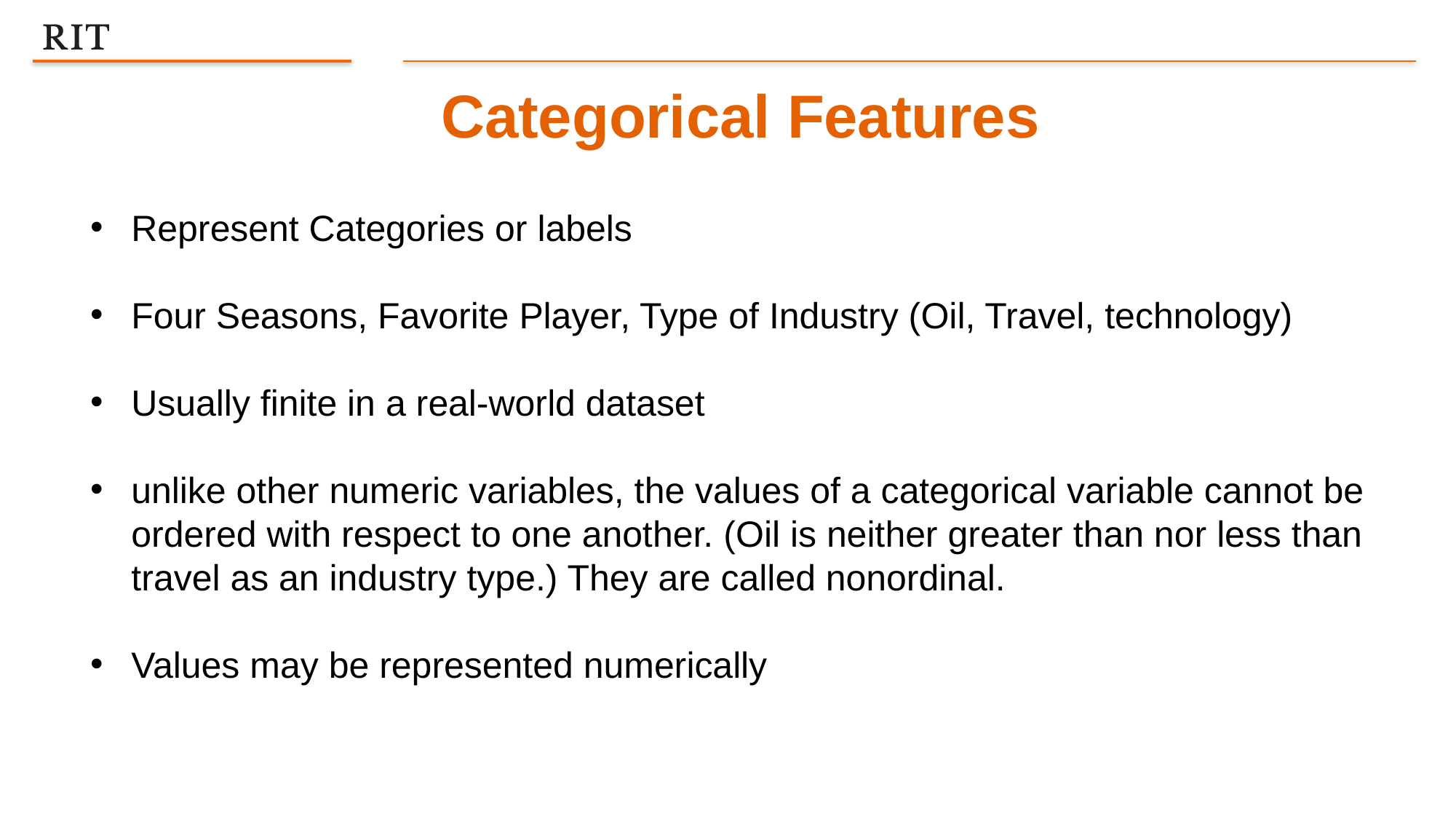

Categorical Features
Represent Categories or labels

Four Seasons, Favorite Player, Type of Industry (Oil, Travel, technology)

Usually finite in a real-world dataset

unlike other numeric variables, the values of a categorical variable cannot be ordered with respect to one another. (Oil is neither greater than nor less than travel as an industry type.) They are called nonordinal.

Values may be represented numerically